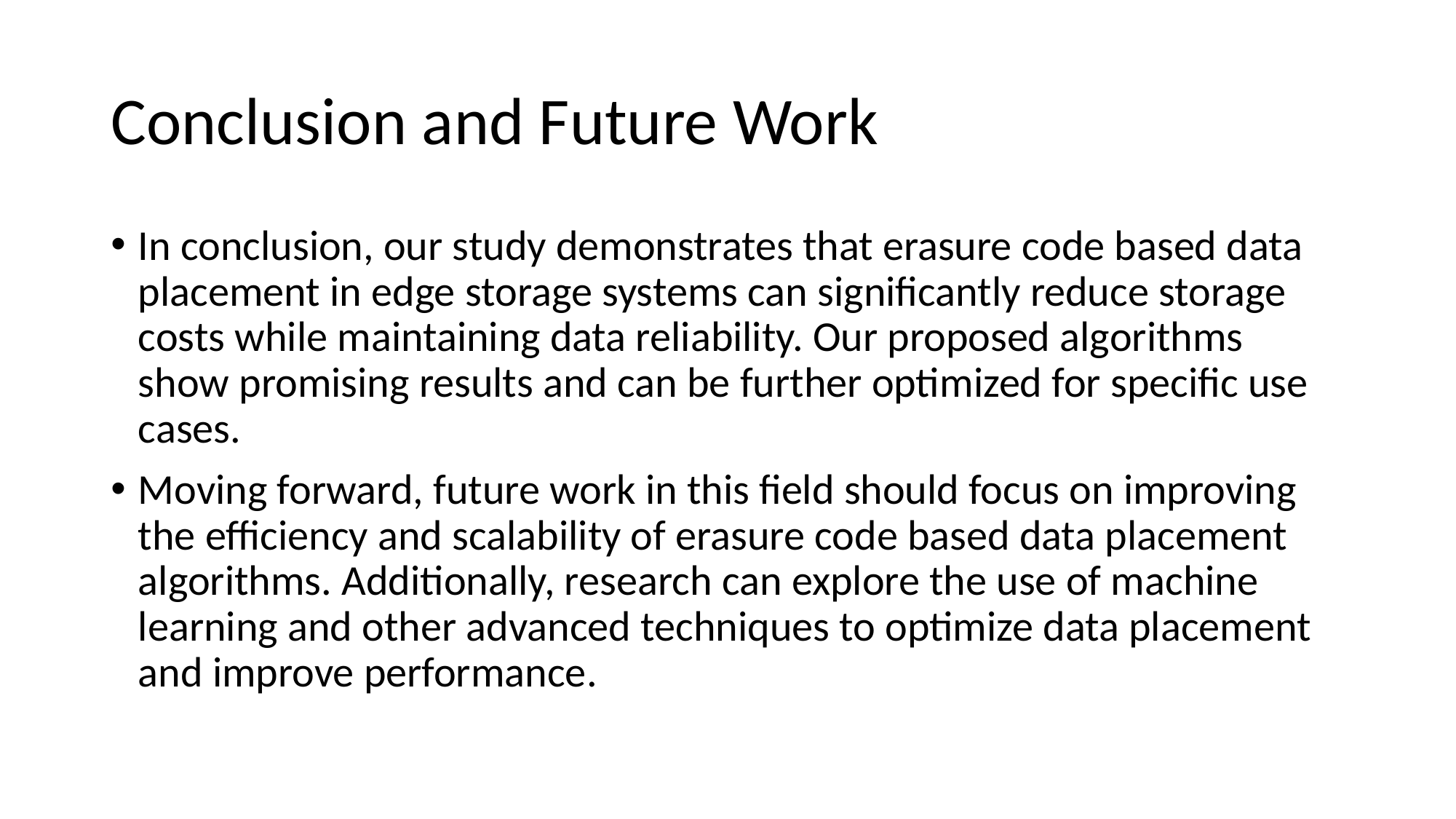

# Conclusion and Future Work
In conclusion, our study demonstrates that erasure code based data placement in edge storage systems can significantly reduce storage costs while maintaining data reliability. Our proposed algorithms show promising results and can be further optimized for specific use cases.
Moving forward, future work in this field should focus on improving the efficiency and scalability of erasure code based data placement algorithms. Additionally, research can explore the use of machine learning and other advanced techniques to optimize data placement and improve performance.